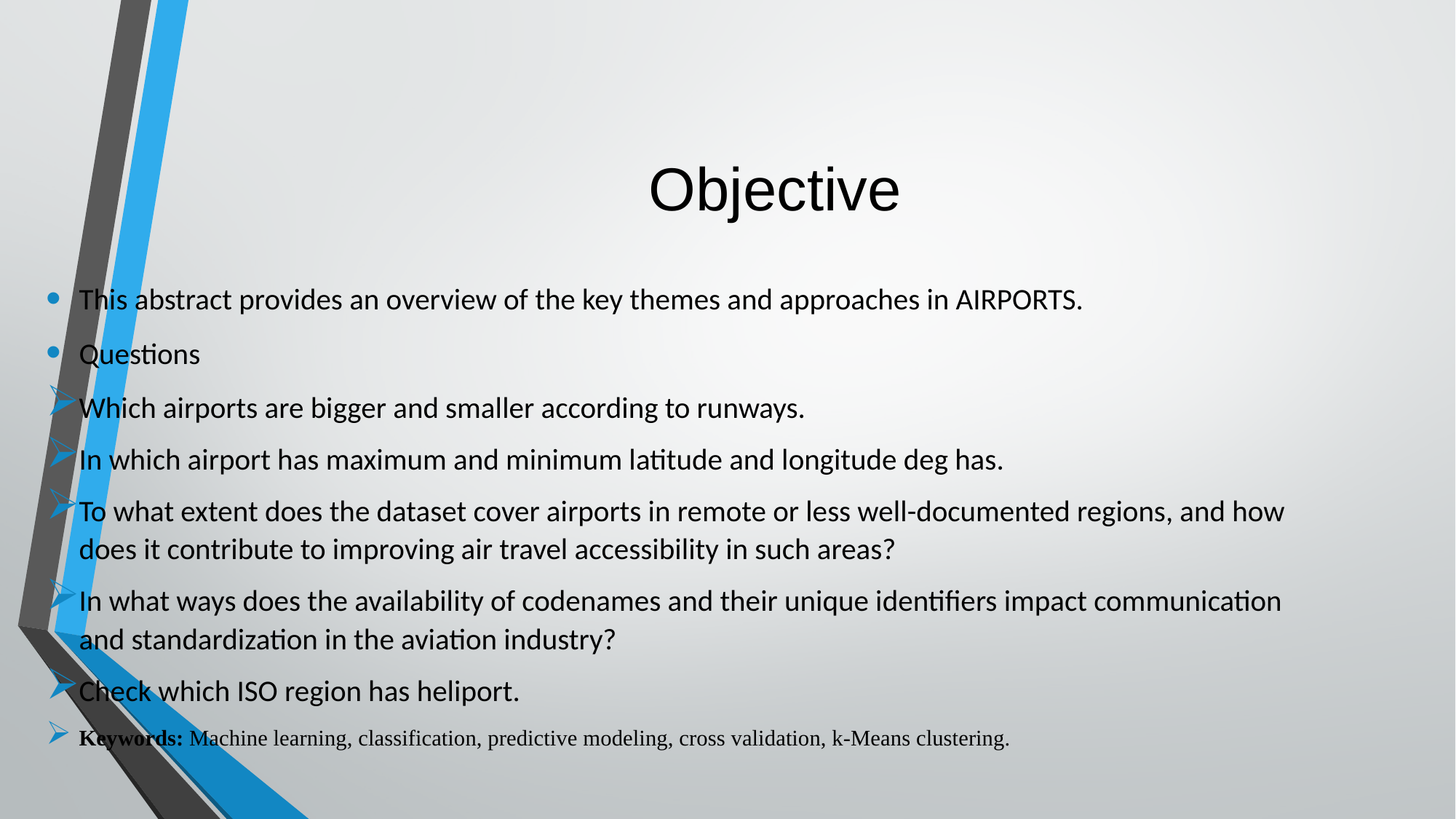

# Objective

This abstract provides an overview of the key themes and approaches in AIRPORTS.
Questions
Which airports are bigger and smaller according to runways.
In which airport has maximum and minimum latitude and longitude deg has.
To what extent does the dataset cover airports in remote or less well-documented regions, and how does it contribute to improving air travel accessibility in such areas?
In what ways does the availability of codenames and their unique identifiers impact communication and standardization in the aviation industry?
Check which ISO region has heliport.
Keywords: Machine learning, classification, predictive modeling, cross validation, k-Means clustering.